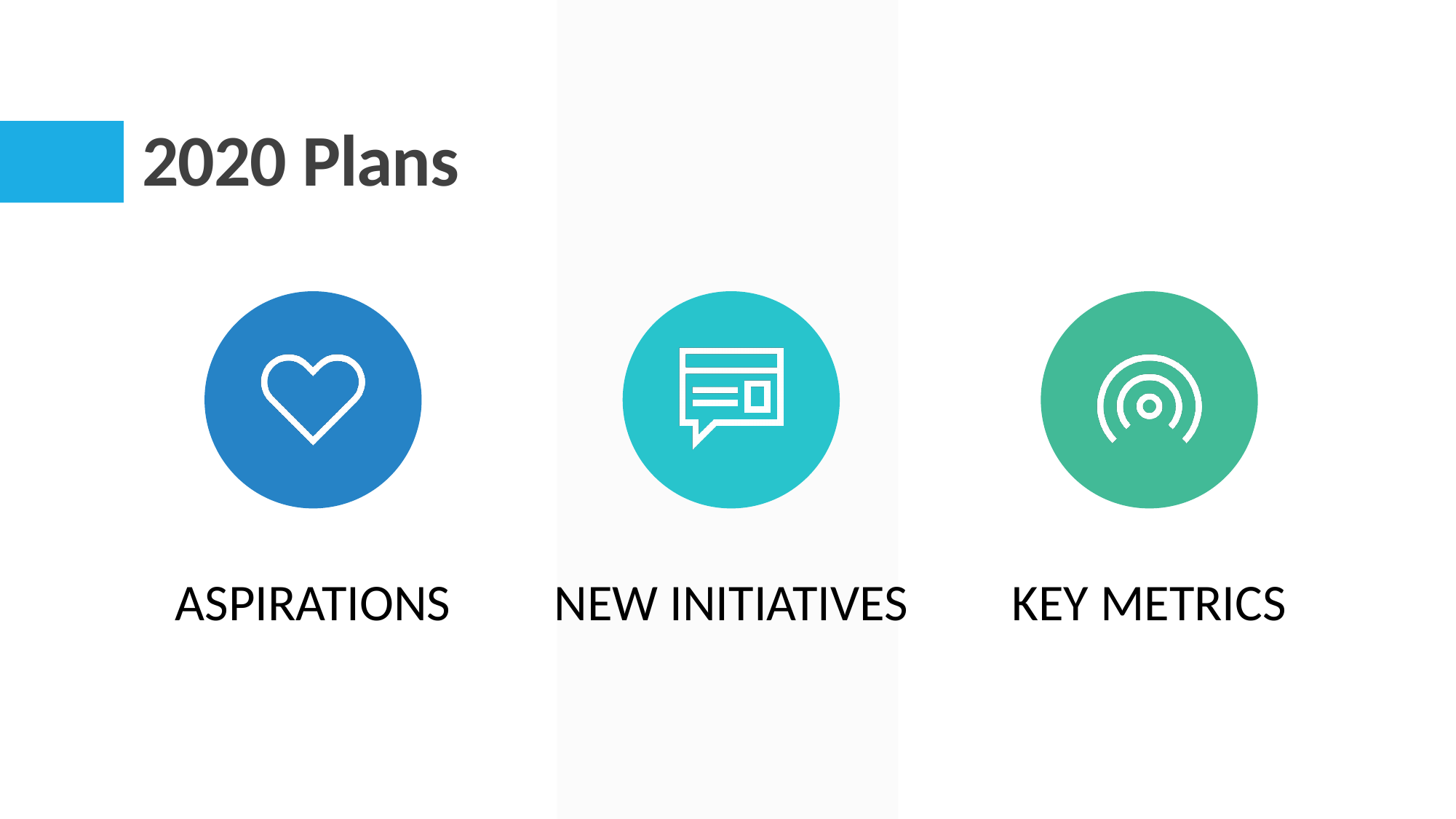

# 2020 Plans
Aspirations
New Initiatives
Key Metrics